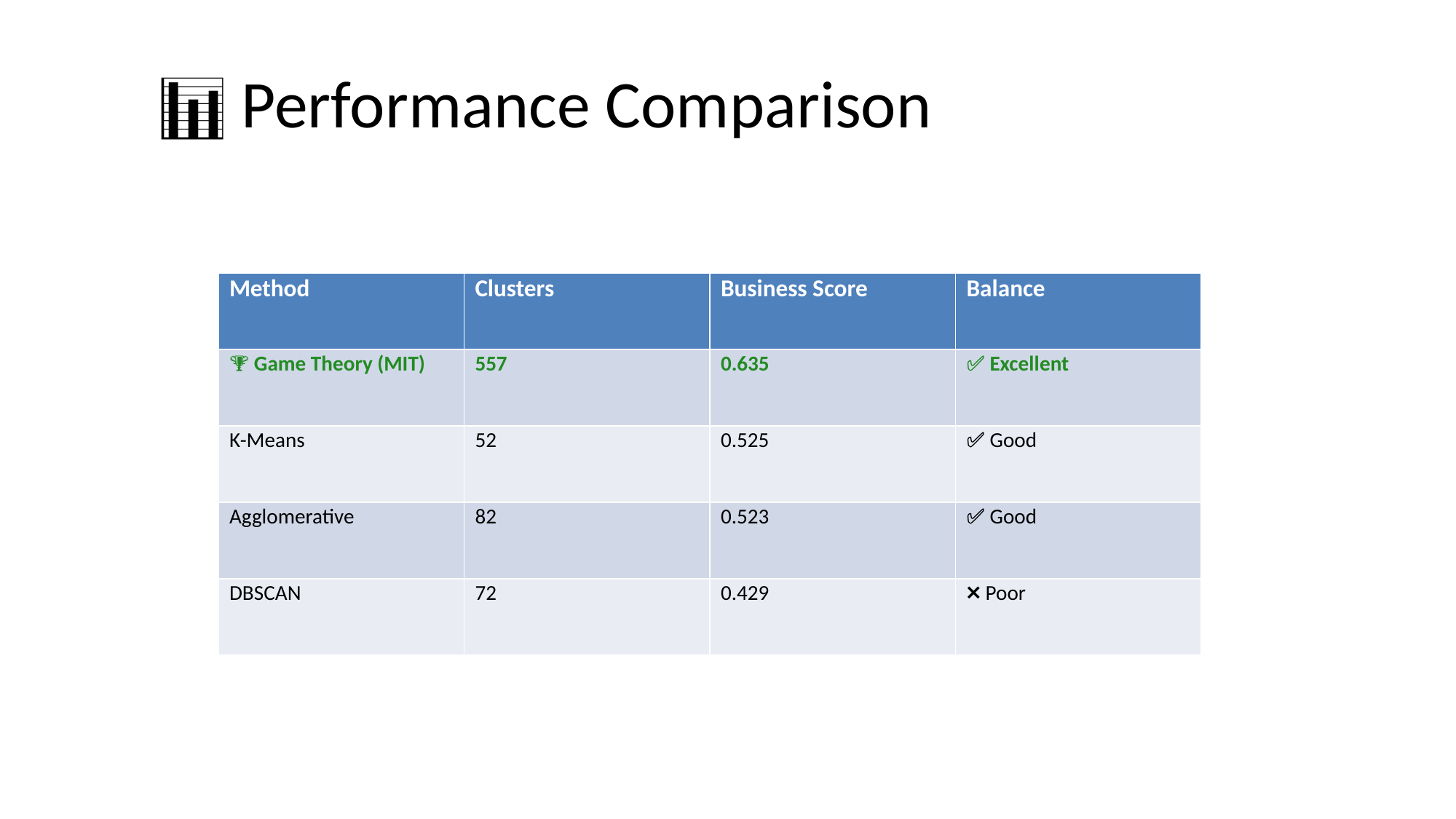

# 📊 Performance Comparison
| Method | Clusters | Business Score | Balance |
| --- | --- | --- | --- |
| 🏆 Game Theory (MIT) | 557 | 0.635 | ✅ Excellent |
| K-Means | 52 | 0.525 | ✅ Good |
| Agglomerative | 82 | 0.523 | ✅ Good |
| DBSCAN | 72 | 0.429 | ❌ Poor |